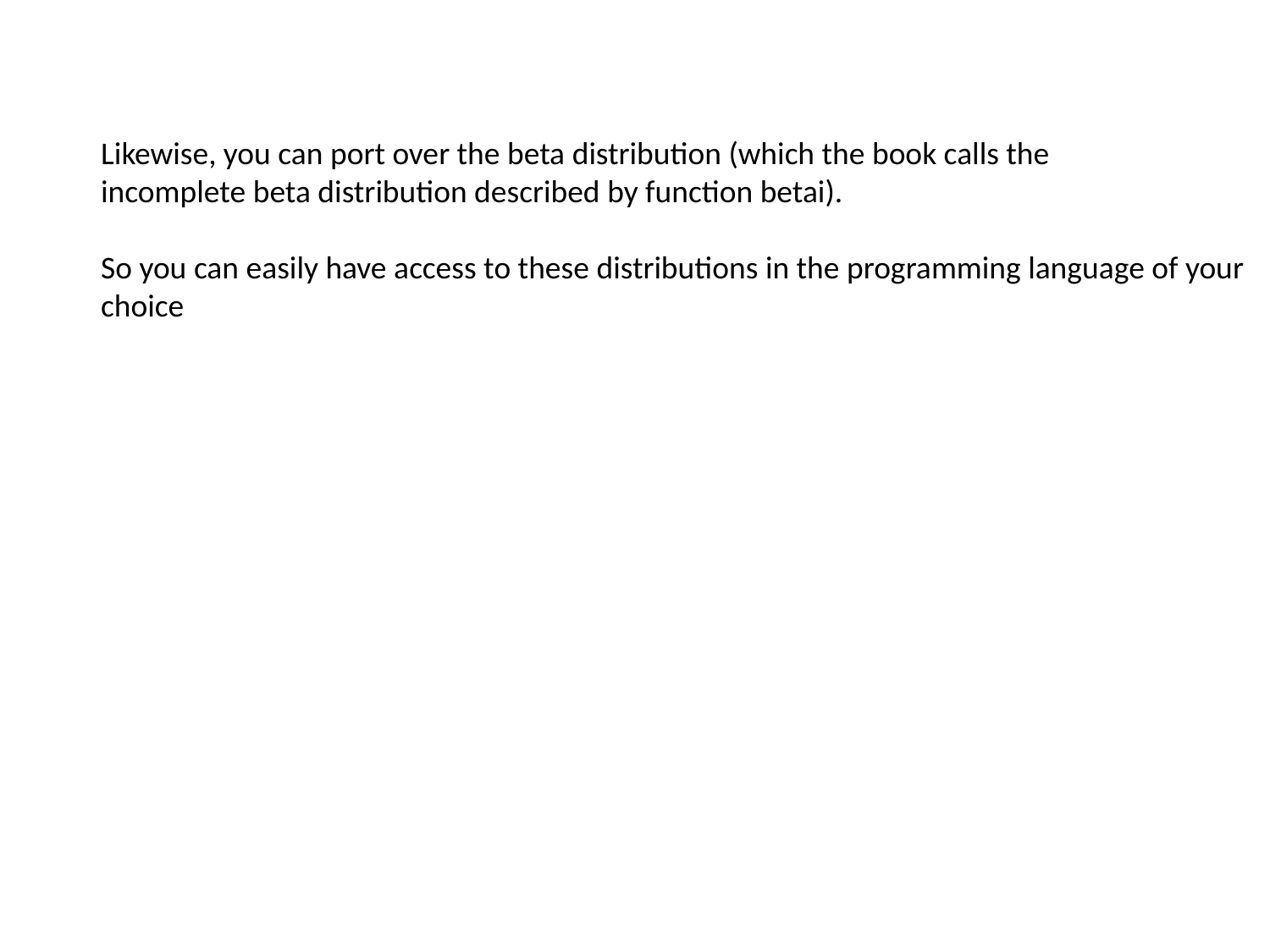

Likewise, you can port over the beta distribution (which the book calls the
incomplete beta distribution described by function betai).

So you can easily have access to these distributions in the programming language of your
choice